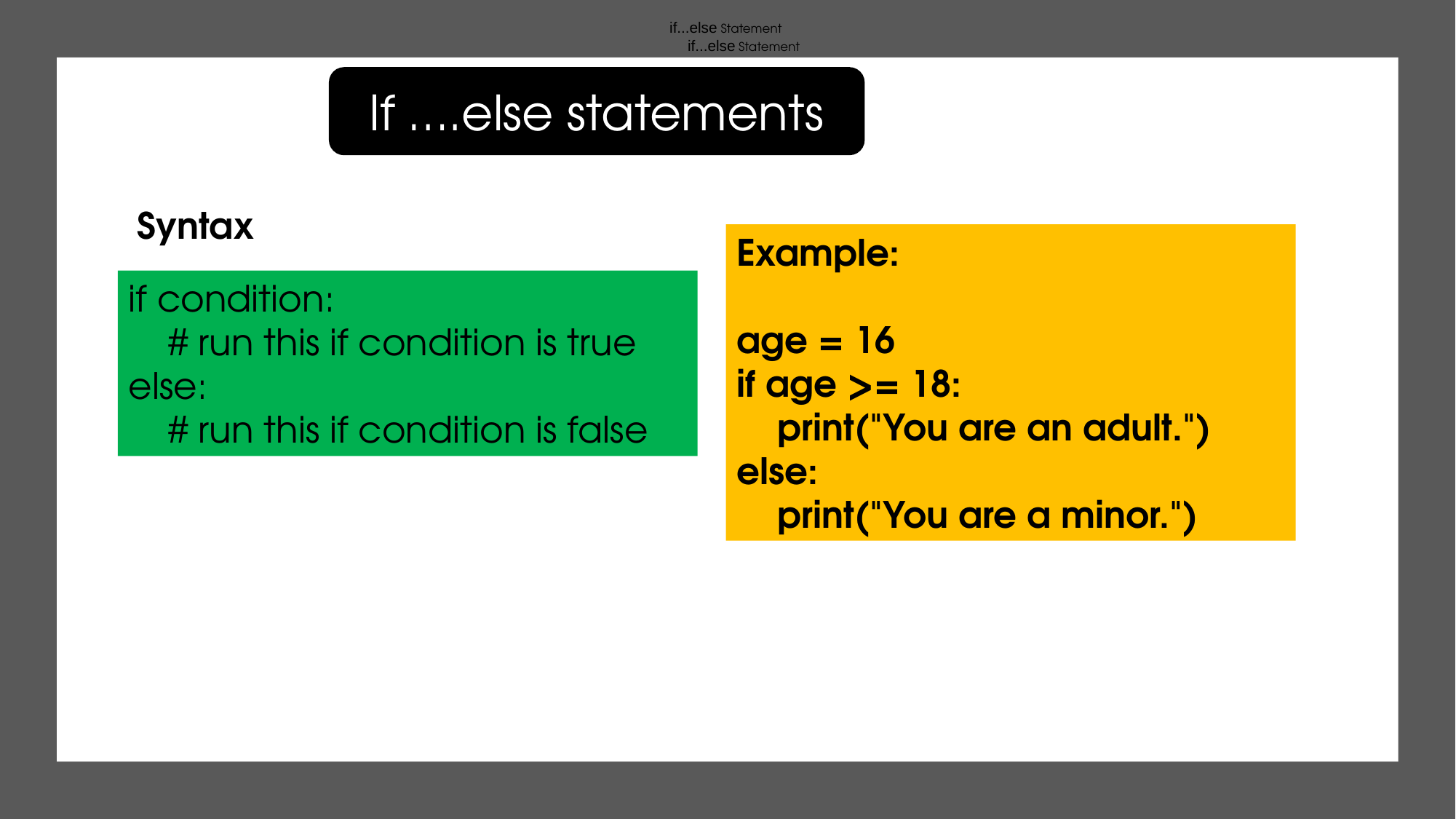

if...else Statement
if...else Statement

If ….else statements
Syntax
Example:
age = 16
if age >= 18:
    print("You are an adult.")
else:
    print("You are a minor.")
if condition:
    # run this if condition is true
else:
    # run this if condition is false